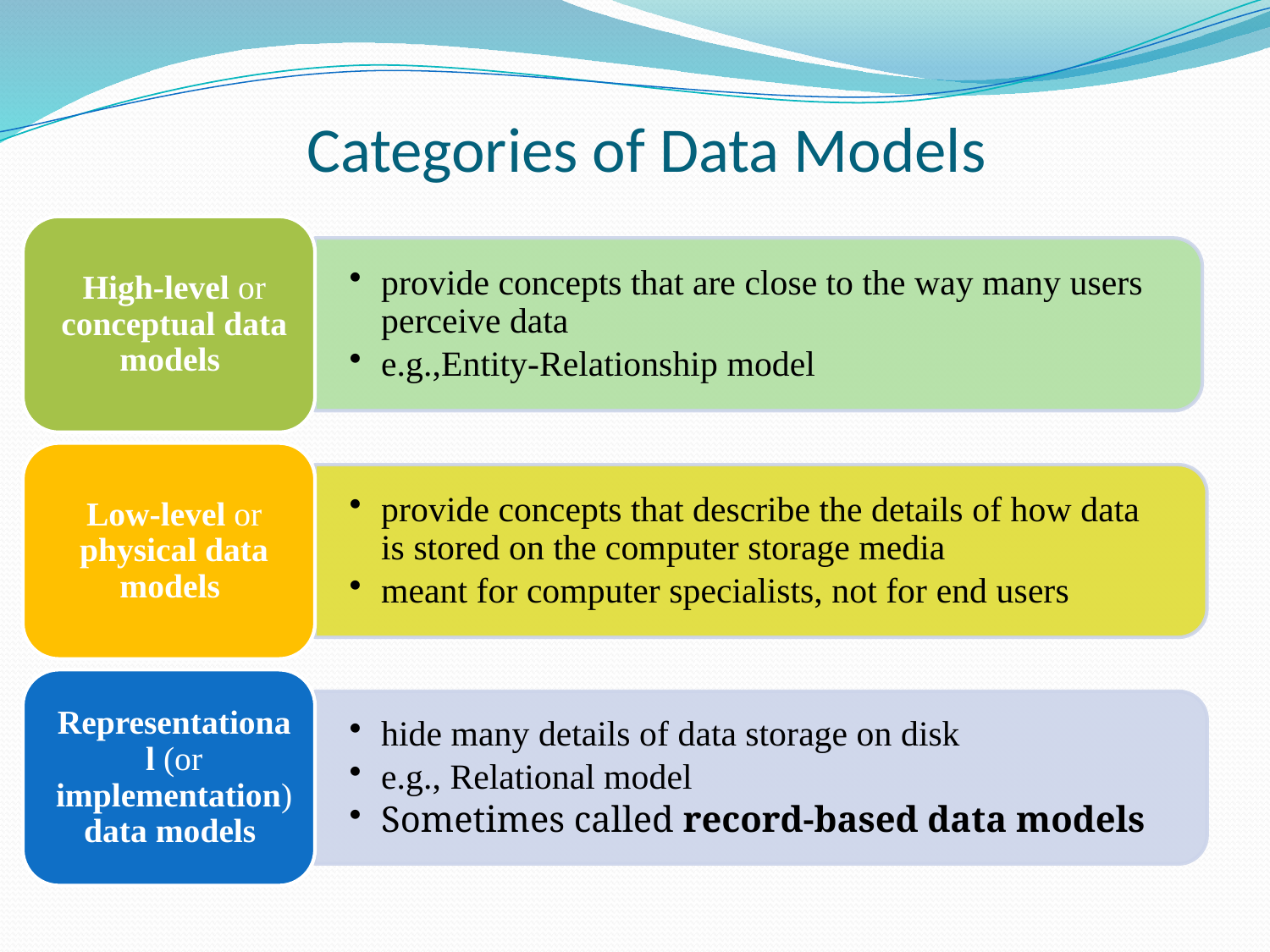

# Categories of Data Models

provide concepts that are close to the way many users perceive data
e.g.,Entity-Relationship model
High-level or conceptual data models
provide concepts that describe the details of how data is stored on the computer storage media
meant for computer specialists, not for end users
Low-level or physical data models
hide many details of data storage on disk
e.g., Relational model
Sometimes called record-based data models
Representational (or implementation) data models